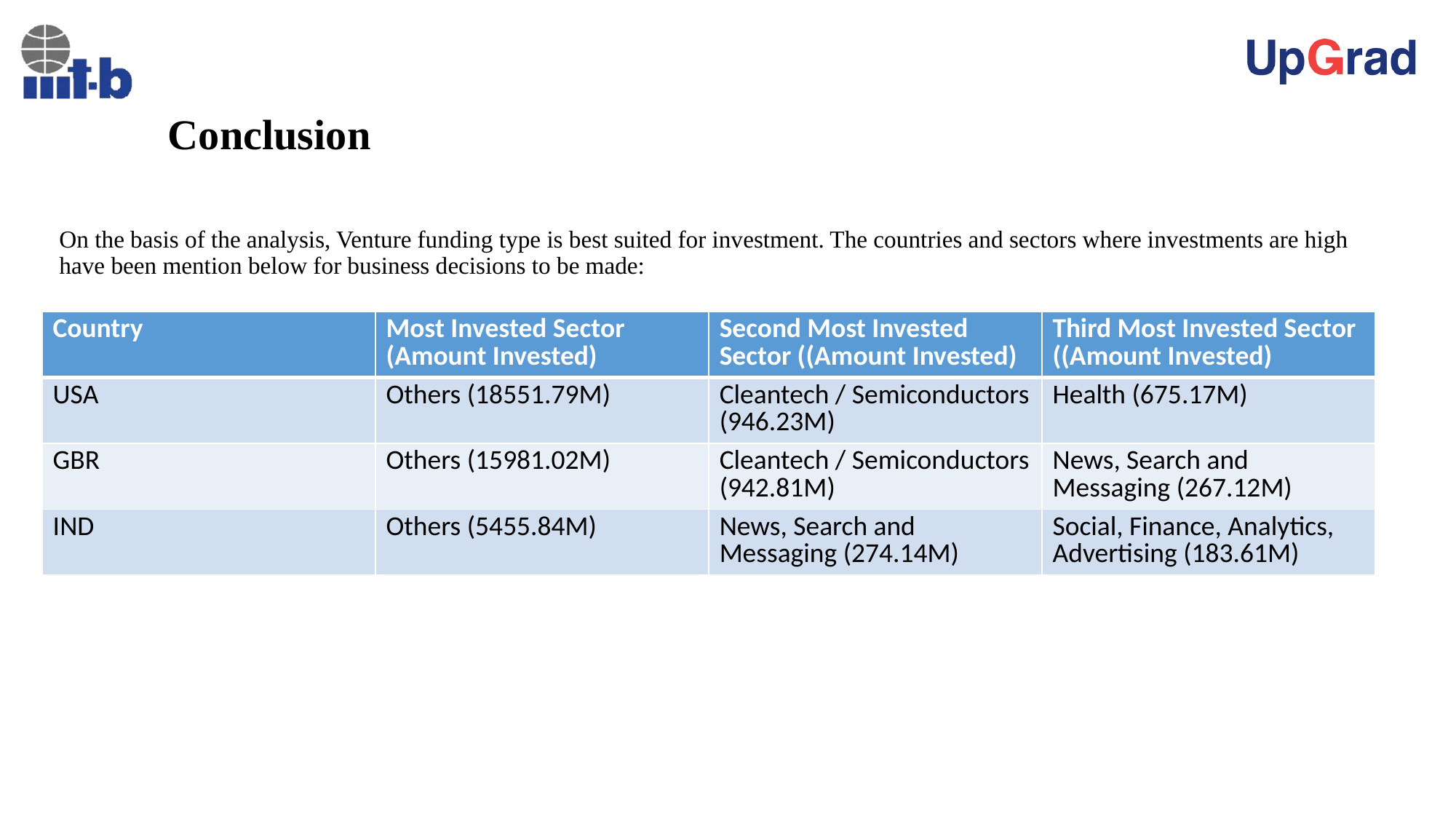

# Conclusion
On the basis of the analysis, Venture funding type is best suited for investment. The countries and sectors where investments are high have been mention below for business decisions to be made:

| Country | Most Invested Sector (Amount Invested) | Second Most Invested Sector ((Amount Invested) | Third Most Invested Sector ((Amount Invested) |
| --- | --- | --- | --- |
| USA | Others (18551.79M) | Cleantech / Semiconductors (946.23M) | Health (675.17M) |
| GBR | Others (15981.02M) | Cleantech / Semiconductors (942.81M) | News, Search and Messaging (267.12M) |
| IND | Others (5455.84M) | News, Search and Messaging (274.14M) | Social, Finance, Analytics, Advertising (183.61M) |